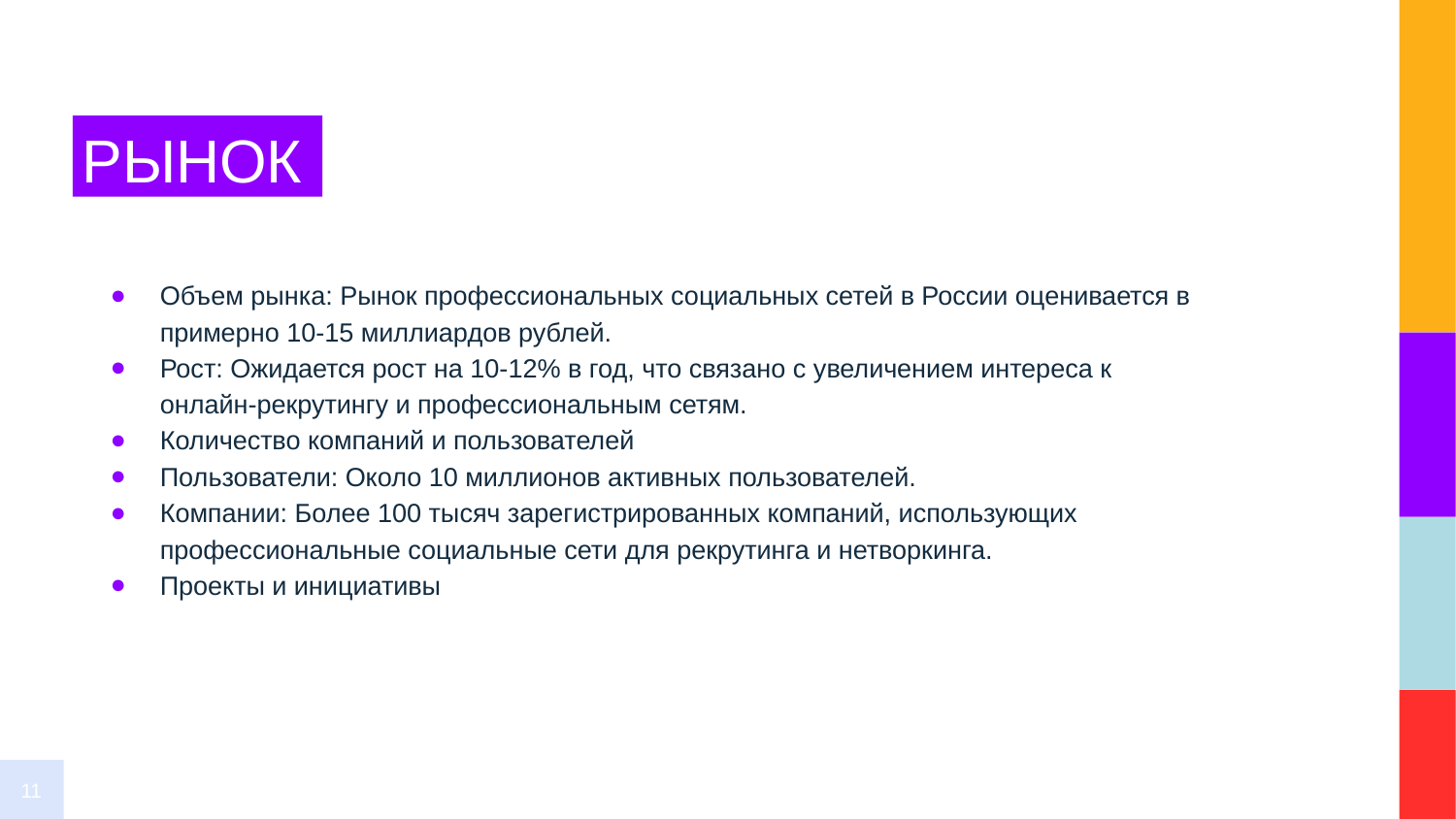

# РЫНОК

Объем рынка: Рынок профессиональных социальных сетей в России оценивается в примерно 10-15 миллиардов рублей.
Рост: Ожидается рост на 10-12% в год, что связано с увеличением интереса к онлайн-рекрутингу и профессиональным сетям.
Количество компаний и пользователей
Пользователи: Около 10 миллионов активных пользователей.
Компании: Более 100 тысяч зарегистрированных компаний, использующих профессиональные социальные сети для рекрутинга и нетворкинга.
Проекты и инициативы

11